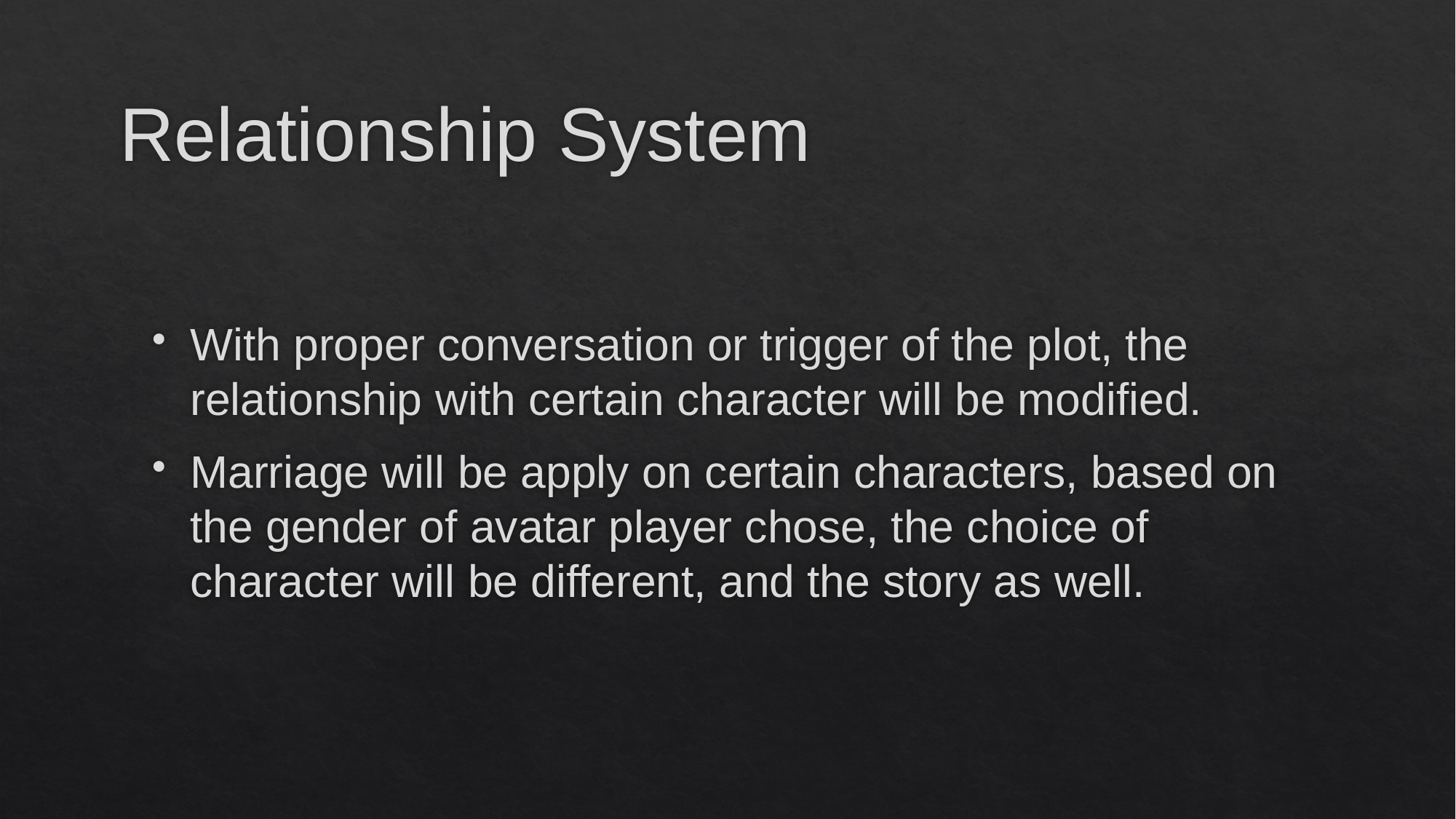

# Relationship System
With proper conversation or trigger of the plot, the relationship with certain character will be modified.
Marriage will be apply on certain characters, based on the gender of avatar player chose, the choice of character will be different, and the story as well.